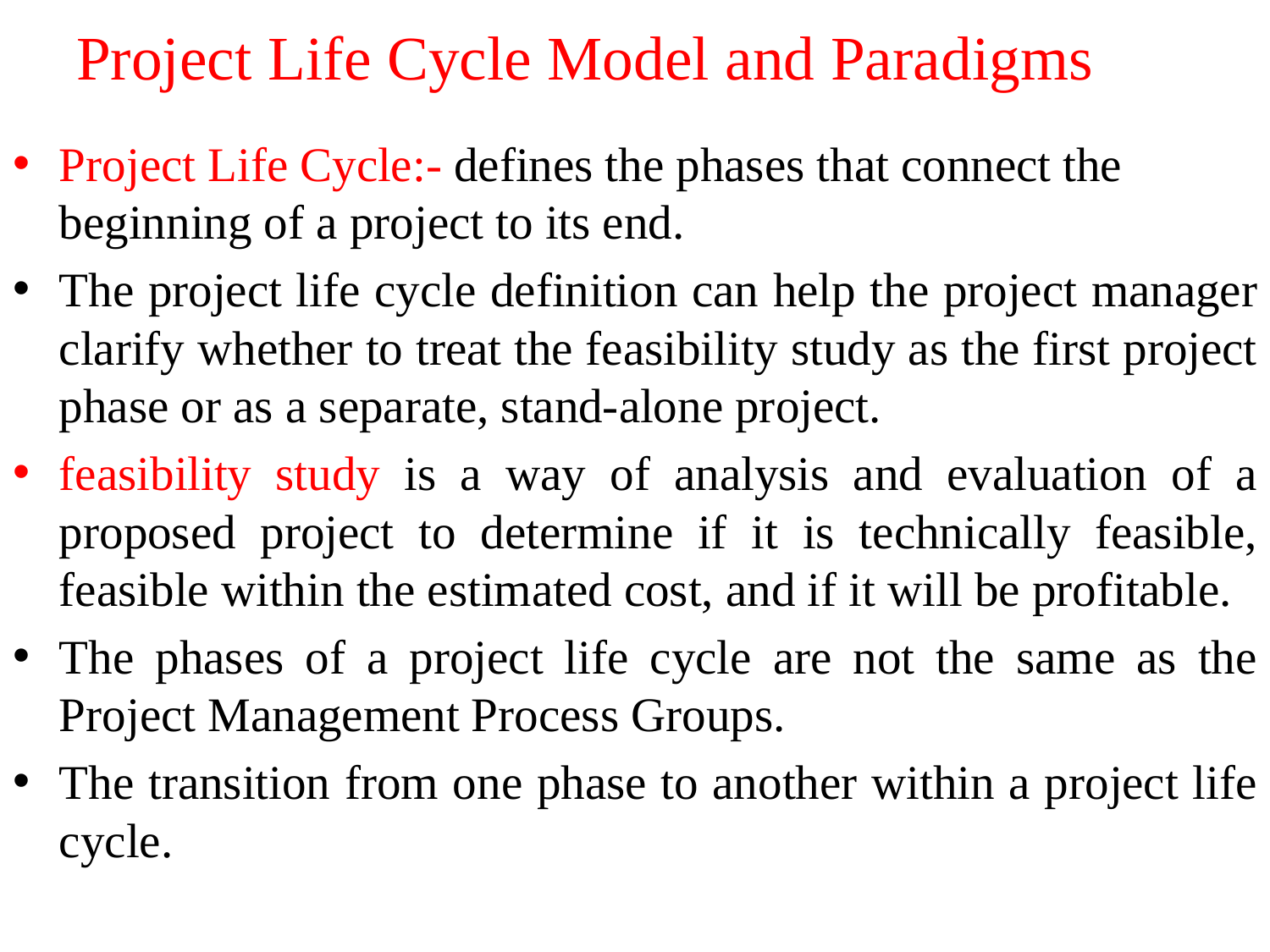

# Project Life Cycle Model and Paradigms
Project Life Cycle:- defines the phases that connect the beginning of a project to its end.
The project life cycle definition can help the project manager clarify whether to treat the feasibility study as the first project phase or as a separate, stand-alone project.
feasibility study is a way of analysis and evaluation of a proposed project to determine if it is technically feasible, feasible within the estimated cost, and if it will be profitable.
The phases of a project life cycle are not the same as the Project Management Process Groups.
The transition from one phase to another within a project life cycle.